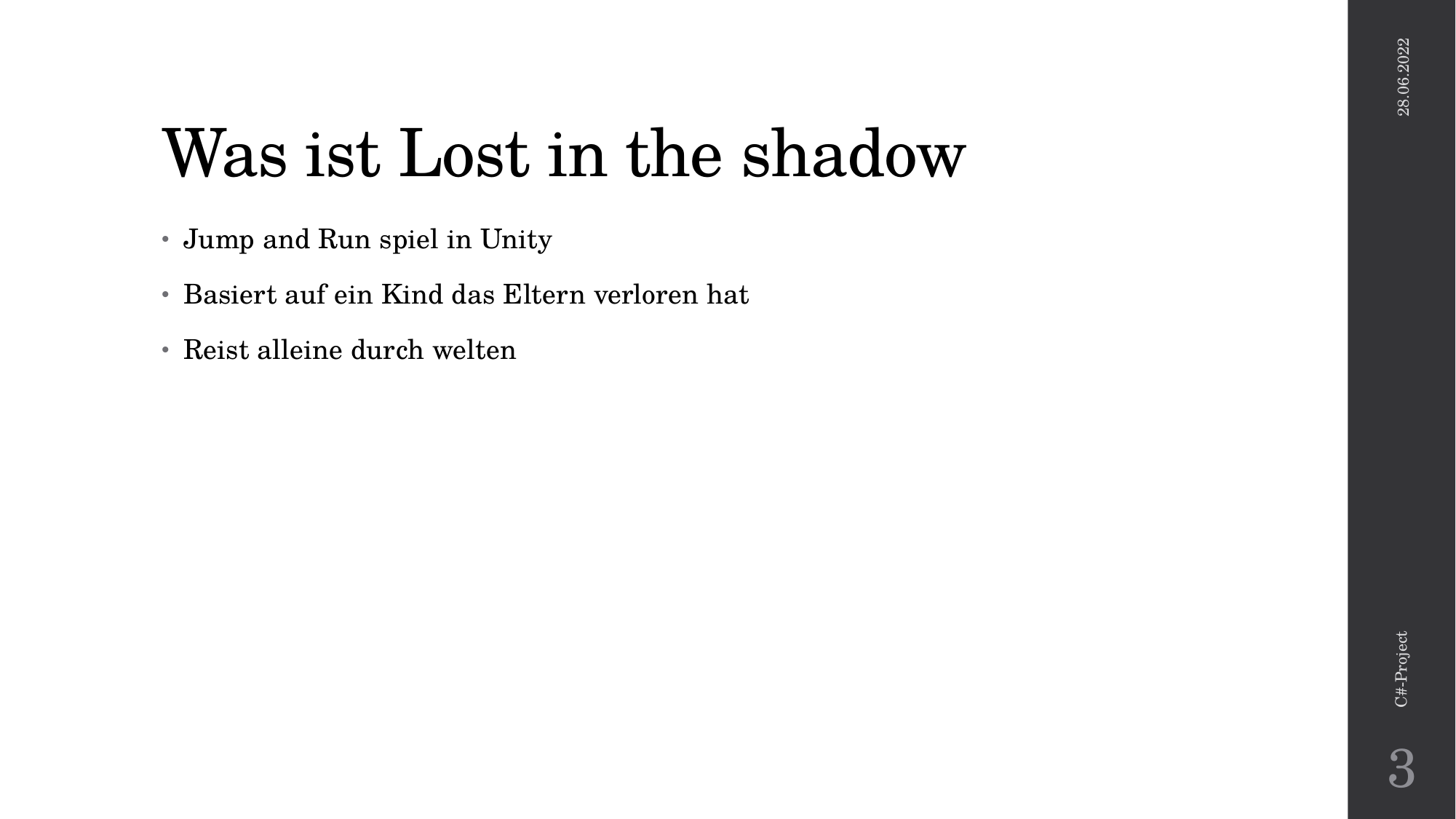

# Was ist Lost in the shadow
28.06.2022
Jump and Run spiel in Unity
Basiert auf ein Kind das Eltern verloren hat
Reist alleine durch welten
C#-Project
3